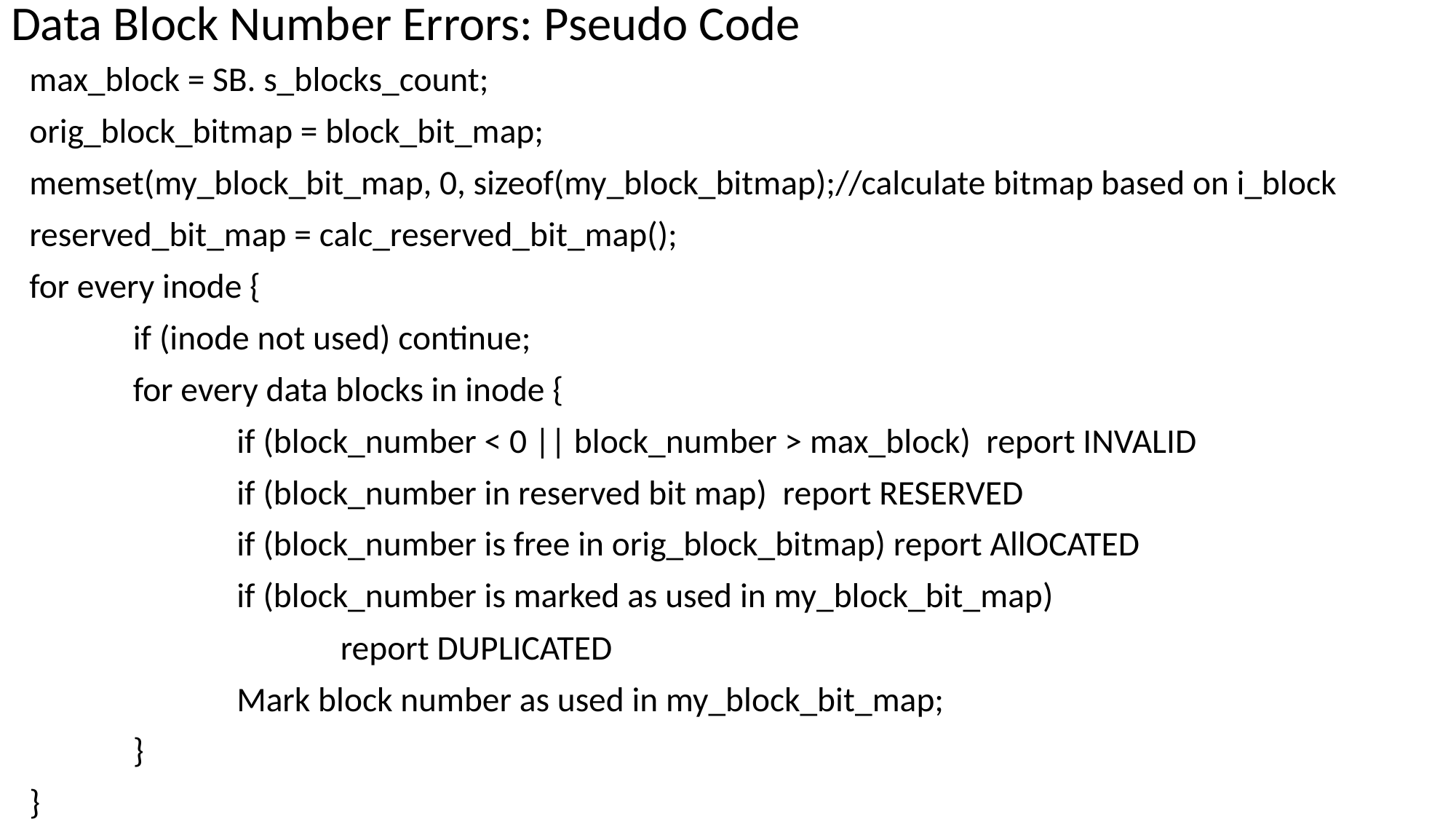

# Data Block Number Errors: Pseudo Code
max_block = SB. s_blocks_count;
orig_block_bitmap = block_bit_map;
memset(my_block_bit_map, 0, sizeof(my_block_bitmap);//calculate bitmap based on i_block
reserved_bit_map = calc_reserved_bit_map();
for every inode {
	if (inode not used) continue;
	for every data blocks in inode {
		if (block_number < 0 || block_number > max_block)  report INVALID
		if (block_number in reserved bit map)  report RESERVED
		if (block_number is free in orig_block_bitmap) report AllOCATED
		if (block_number is marked as used in my_block_bit_map)
			report DUPLICATED
		Mark block number as used in my_block_bit_map;
	}
}